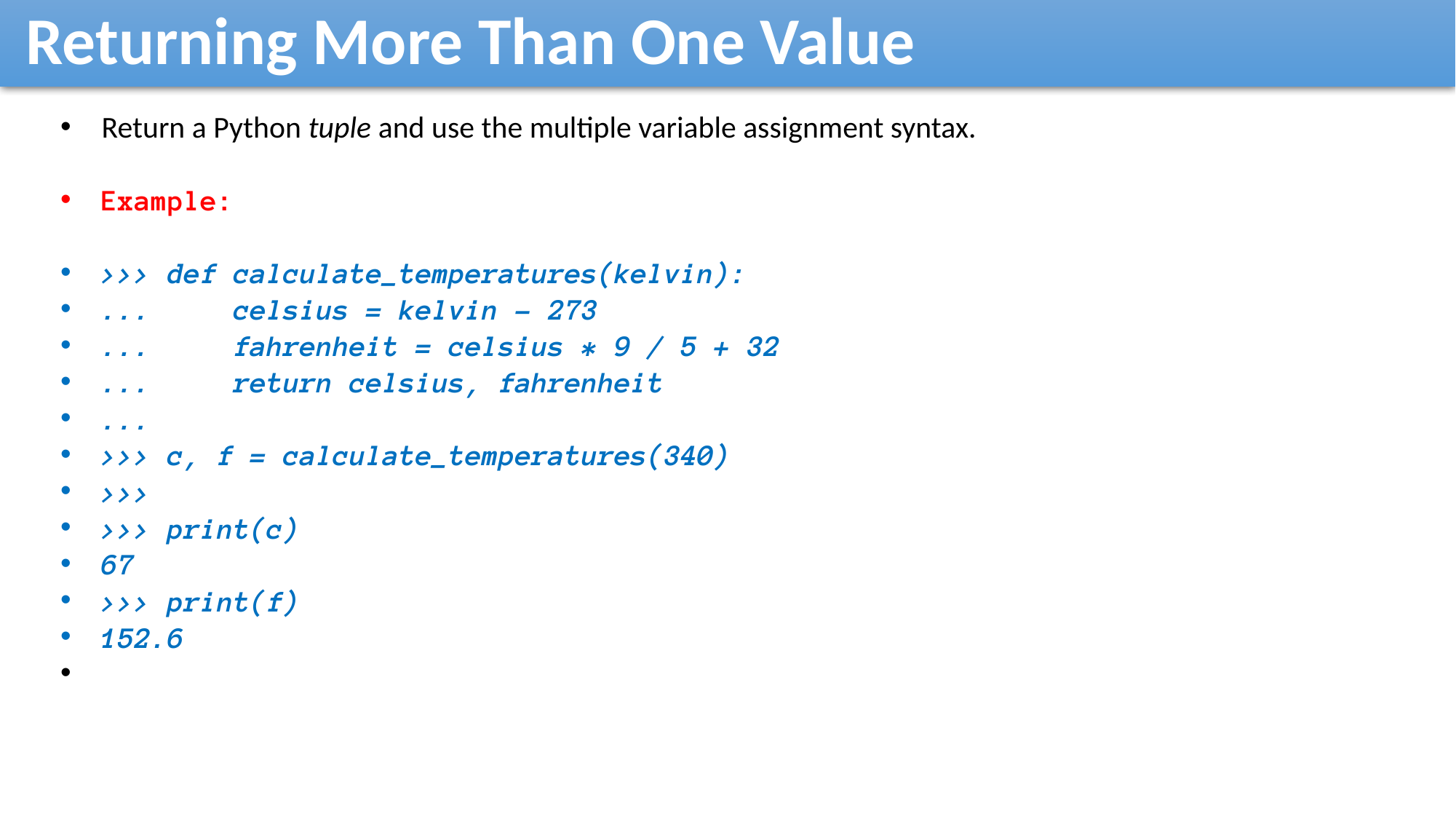

Returning More Than One Value
Return a Python tuple and use the multiple variable assignment syntax.

Example:

>>> def calculate_temperatures(kelvin):
...     celsius = kelvin - 273
...     fahrenheit = celsius * 9 / 5 + 32
...     return celsius, fahrenheit
...
>>> c, f = calculate_temperatures(340)
>>>
>>> print(c)
67
>>> print(f)
152.6